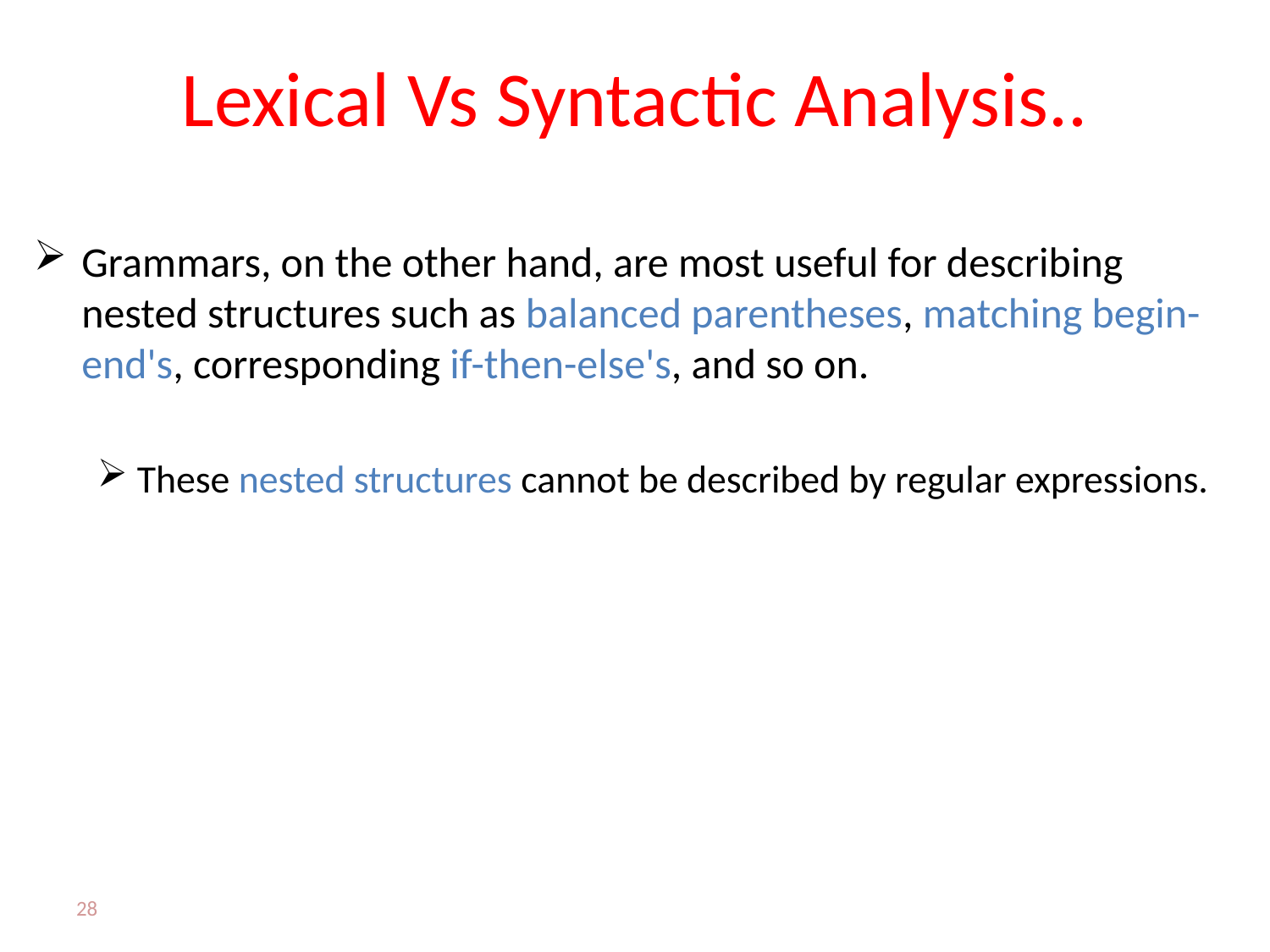

# Lexical Vs Syntactic Analysis..

Grammars, on the other hand, are most useful for describing nested structures such as balanced parentheses, matching begin-end's, corresponding if-then-else's, and so on.

These nested structures cannot be described by regular expressions.

28